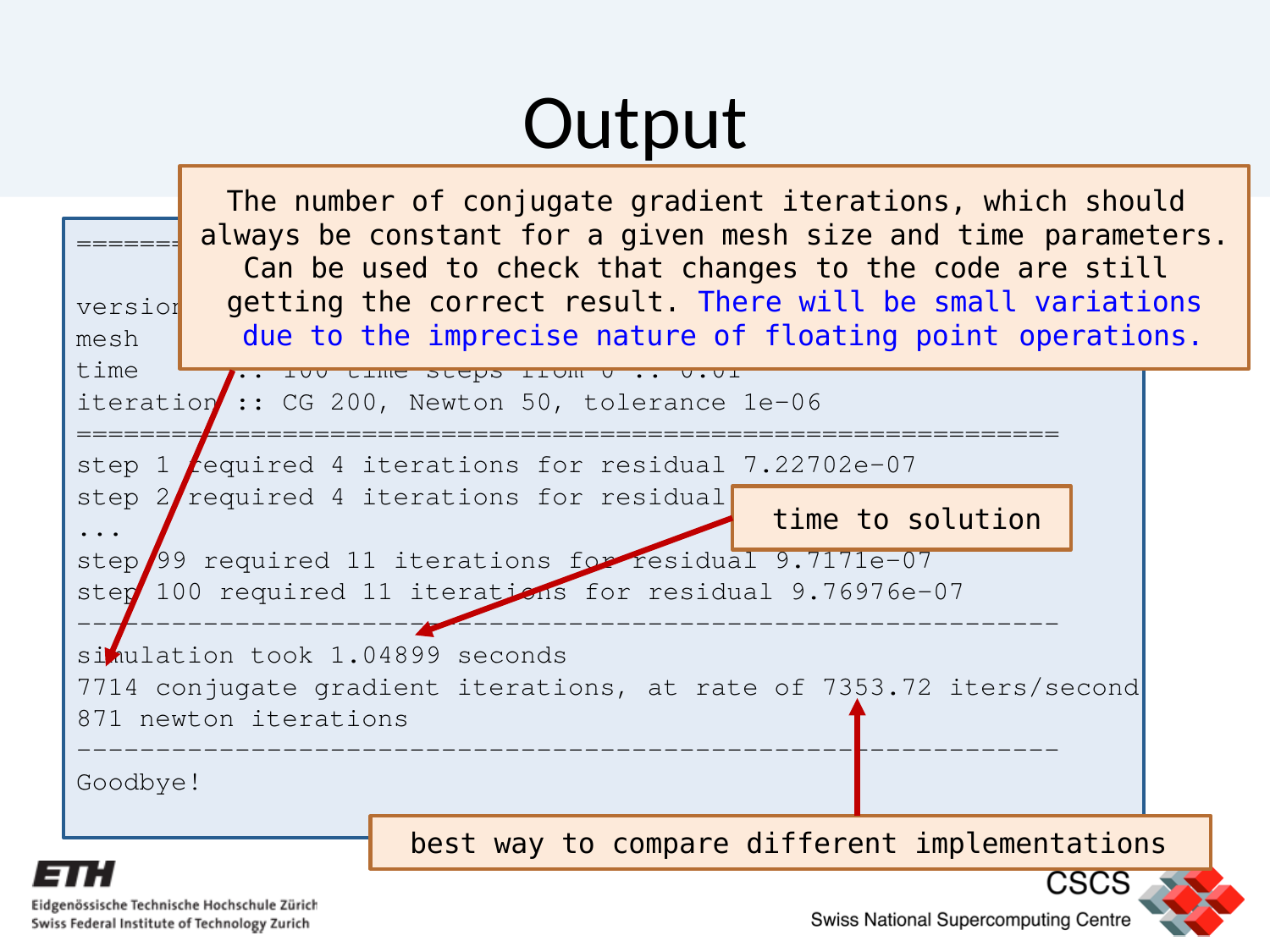

# Output
The number of conjugate gradient iterations, which should  always be constant for a given mesh size and time parameters.
Can be used to check that changes to the code are still  getting the correct result. There will be small variations  due to the imprecise nature of floating point operations.

==============================================================                      Welcome to mini-stencil!
version   :: C++ serial
mesh      :: 128 * 128 dx = 0.00787402
time      :: 100 time steps from 0 .. 0.01
iteration :: CG 200, Newton 50, tolerance 1e-06
==============================================================
step 1 required 4 iterations for residual 7.22702e-07
step 2 required 4 iterations for residual 7.96536e-07
...
step 99 required 11 iterations for residual 9.7171e-07
step 100 required 11 iterations for residual 9.76976e-07
--------------------------------------------------------------
simulation took 1.04899 seconds
7714 conjugate gradient iterations, at rate of 7353.72 iters/second
871 newton iterations
--------------------------------------------------------------
Goodbye!

time to solution
best way to compare different implementations